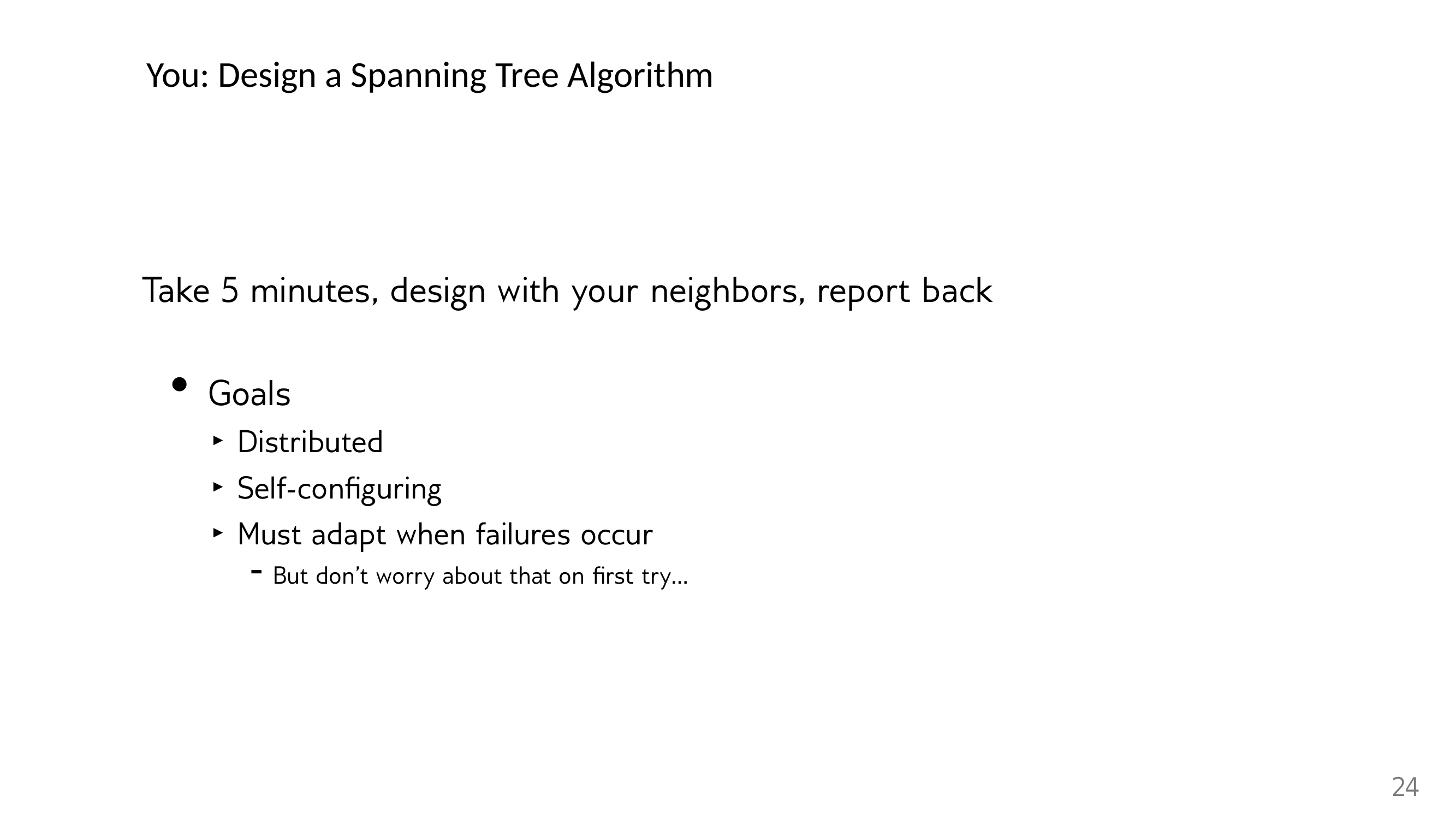

# You: Design a Spanning Tree Algorithm
Take 5 minutes, design with your neighbors, report back

Goals
Distributed
Self-configuring
Must adapt when failures occur
But don’t worry about that on first try…

24